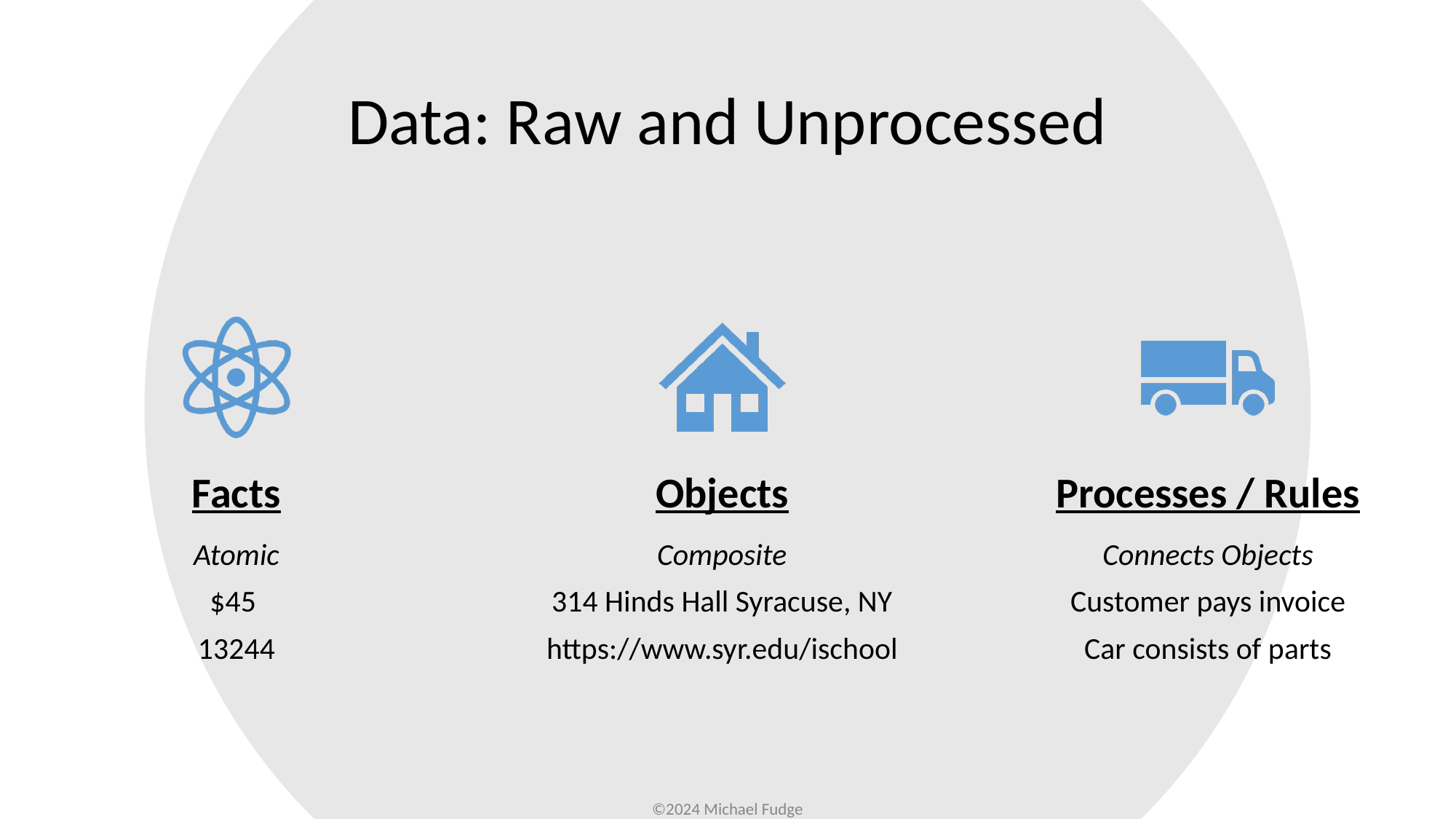

# Data: Raw and Unprocessed
Facts
Atomic
$45
13244
Objects
Composite
314 Hinds Hall Syracuse, NY
https://www.syr.edu/ischool
Processes / Rules
Connects Objects
Customer pays invoice
Car consists of parts